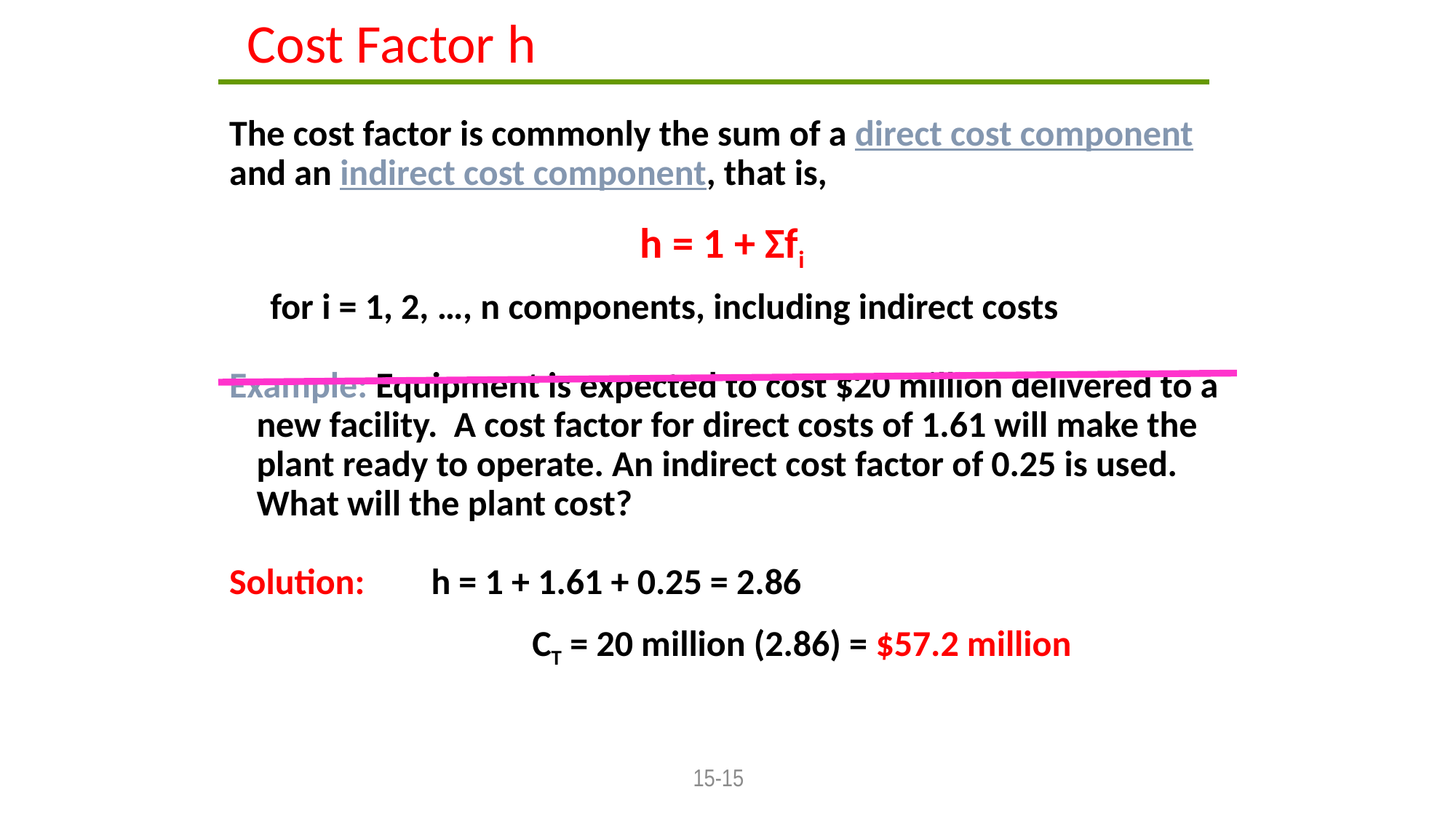

# Cost Factor h
The cost factor is commonly the sum of a direct cost component
and an indirect cost component, that is,

h = 1 + Σfi

     for i = 1, 2, …, n components, including indirect costs

Example: Equipment is expected to cost $20 million delivered to a new facility.  A cost factor for direct costs of 1.61 will make the plant ready to operate. An indirect cost factor of 0.25 is used. What will the plant cost?

Solution:	        h = 1 + 1.61 + 0.25 = 2.86

			       CT = 20 million (2.86) = $57.2 million

15-15